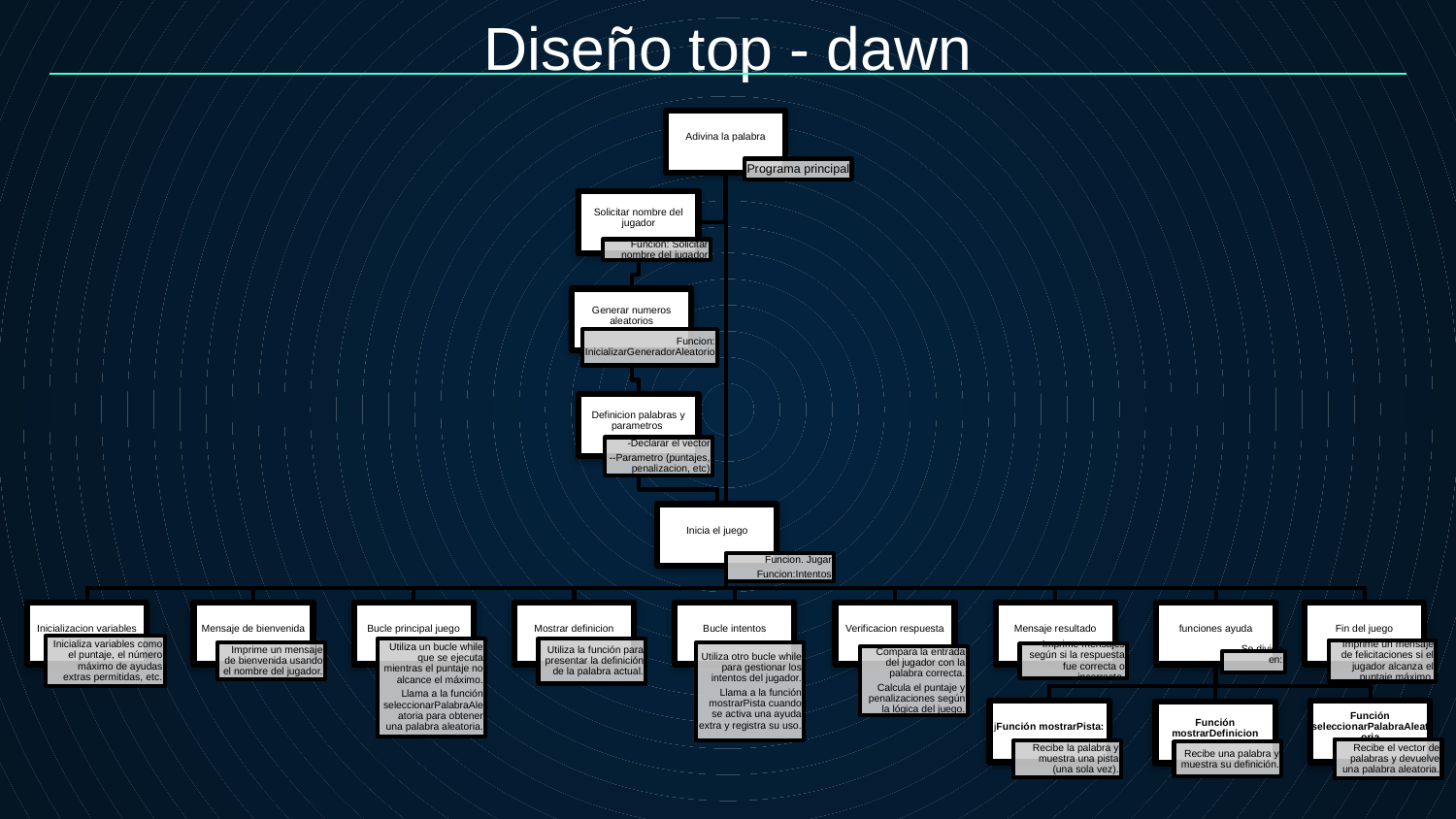

Diseño top - dawn
Adivina la palabra
Programa principal
Inicializacion variables
Inicializa variables como el puntaje, el número máximo de ayudas extras permitidas, etc.
Mensaje de bienvenida
Imprime un mensaje de bienvenida usando el nombre del jugador.
Bucle principal juego
Utiliza un bucle while que se ejecuta mientras el puntaje no alcance el máximo.
Llama a la función seleccionarPalabraAleatoria para obtener una palabra aleatoria.
Mostrar definicion
Utiliza la función para presentar la definición de la palabra actual.
Bucle intentos
Utiliza otro bucle while para gestionar los intentos del jugador.
Llama a la función mostrarPista cuando se activa una ayuda extra y registra su uso.
Verificacion respuesta
Compara la entrada del jugador con la palabra correcta.
Calcula el puntaje y penalizaciones según la lógica del juego.
Mensaje resultado
Imprime mensajes según si la respuesta fue correcta o incorrecta.
funciones ayuda
Se divide en:

jFunción mostrarPista:
Recibe la palabra y muestra una pista (una sola vez).
Función mostrarDefinicion
Recibe una palabra y muestra su definición.
Función seleccionarPalabraAleatoria
Recibe el vector de palabras y devuelve una palabra aleatoria.
Fin del juego
Imprime un mensaje de felicitaciones si el jugador alcanza el puntaje máximo.
Solicitar nombre del jugador
Funcion: Solicitar nombre del jugador
Generar numeros aleatorios
Funcion: InicializarGeneradorAleatorio
Definicion palabras y parametros
-Declarar el vector
--Parametro (puntajes, penalizacion, etc)
Inicia el juego
Funcion. Jugar
Funcion:Intentos